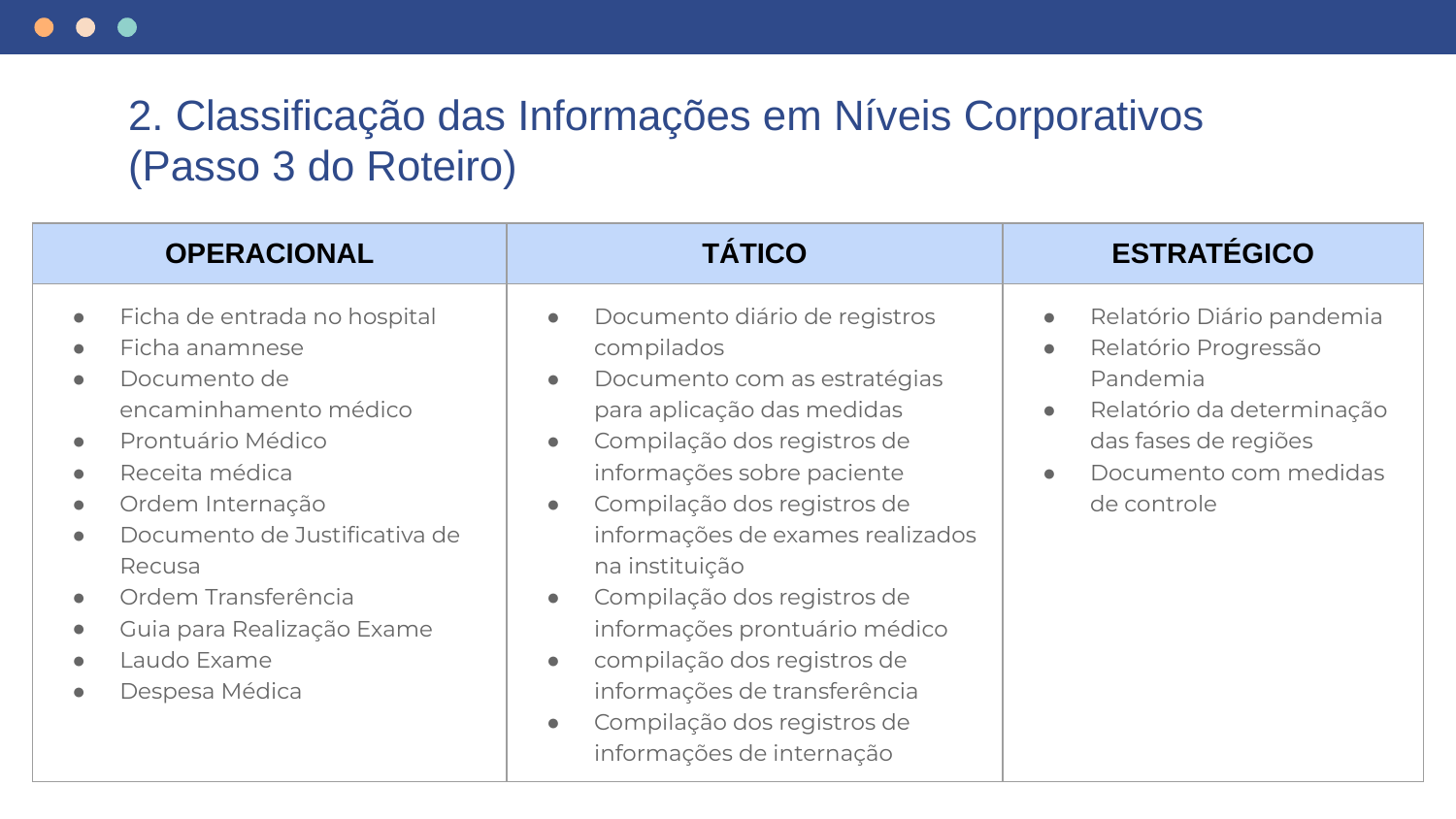

# 2. Classificação das Informações em Níveis Corporativos (Passo 3 do Roteiro)
| OPERACIONAL | TÁTICO | ESTRATÉGICO |
| --- | --- | --- |
| Ficha de entrada no hospital Ficha anamnese Documento de encaminhamento médico Prontuário Médico Receita médica Ordem Internação Documento de Justificativa de Recusa Ordem Transferência Guia para Realização Exame Laudo Exame Despesa Médica | Documento diário de registros compilados Documento com as estratégias para aplicação das medidas Compilação dos registros de informações sobre paciente Compilação dos registros de informações de exames realizados na instituição Compilação dos registros de informações prontuário médico compilação dos registros de informações de transferência Compilação dos registros de informações de internação | Relatório Diário pandemia Relatório Progressão Pandemia Relatório da determinação das fases de regiões Documento com medidas de controle |